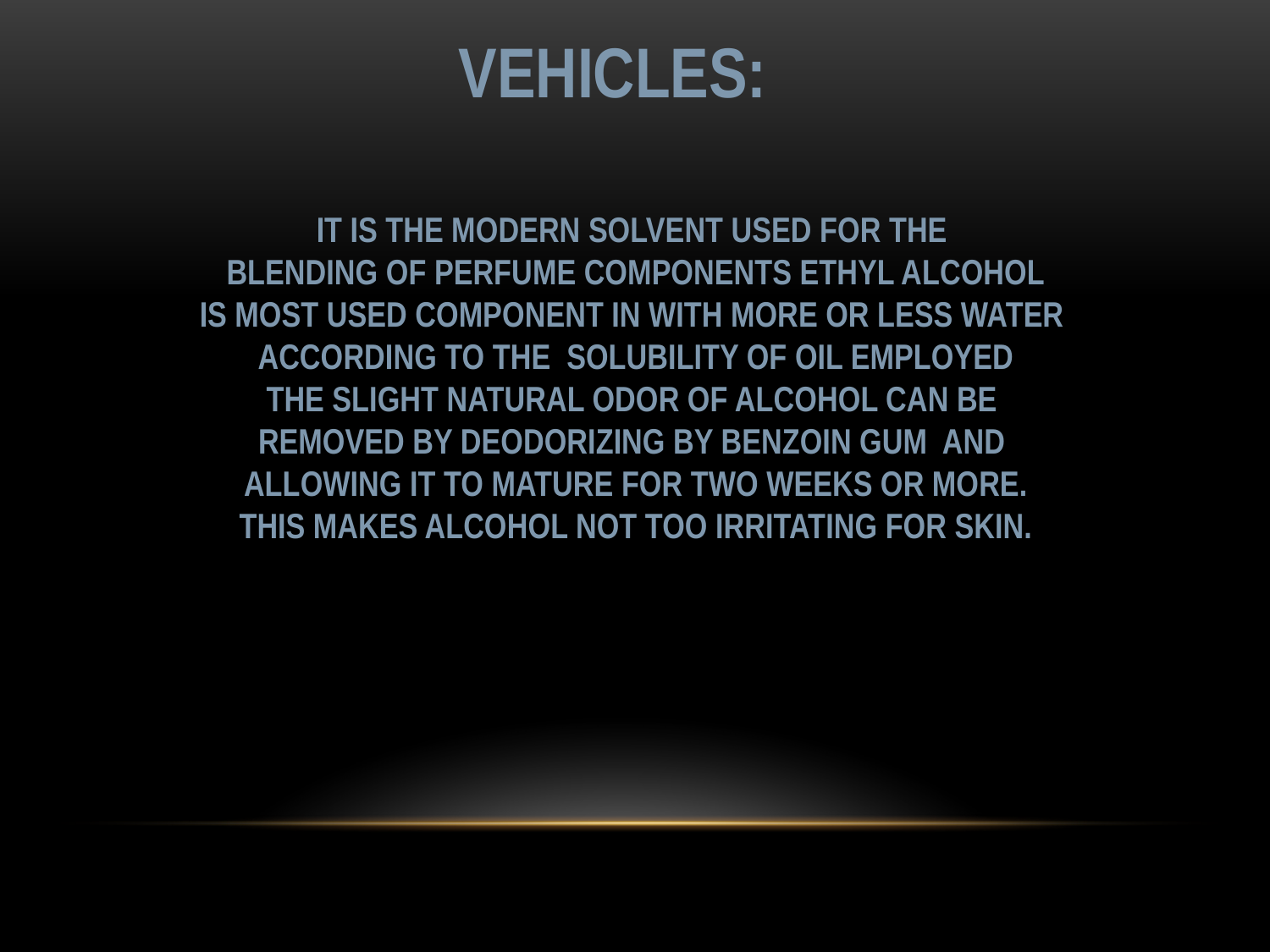

Vehicles:
It is the modern solvent used for the
blending of perfume components Ethyl alcohol
Is most used component in with more or less water
according to the  solubility of oil employed
The slight natural odor of alcohol can be
removed by deodorizing by benzoin gum  and
Allowing it to mature for two weeks or more.
This makes alcohol not too irritating for skin.